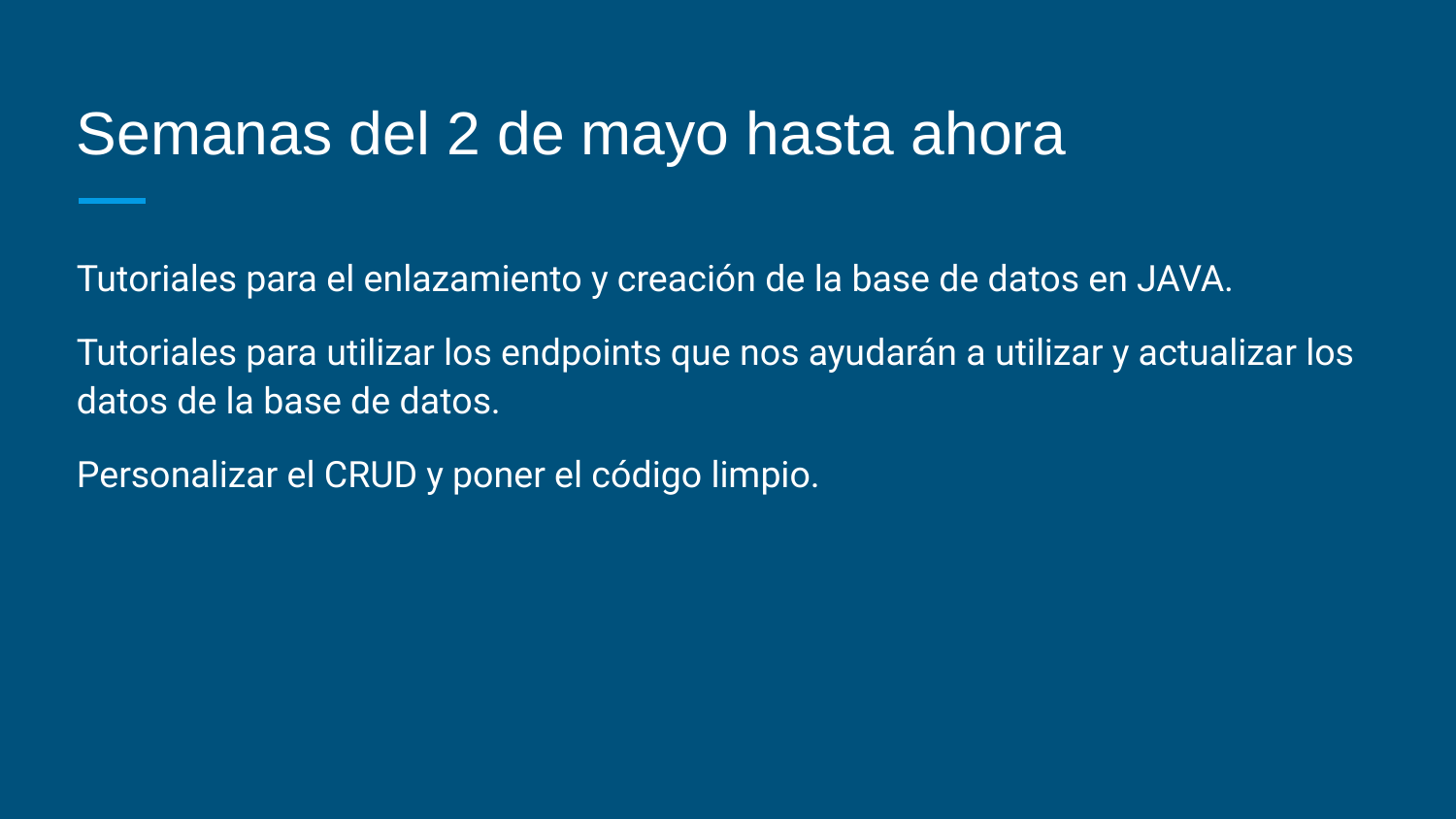

# Semanas del 2 de mayo hasta ahora
Tutoriales para el enlazamiento y creación de la base de datos en JAVA.
Tutoriales para utilizar los endpoints que nos ayudarán a utilizar y actualizar los datos de la base de datos.
Personalizar el CRUD y poner el código limpio.